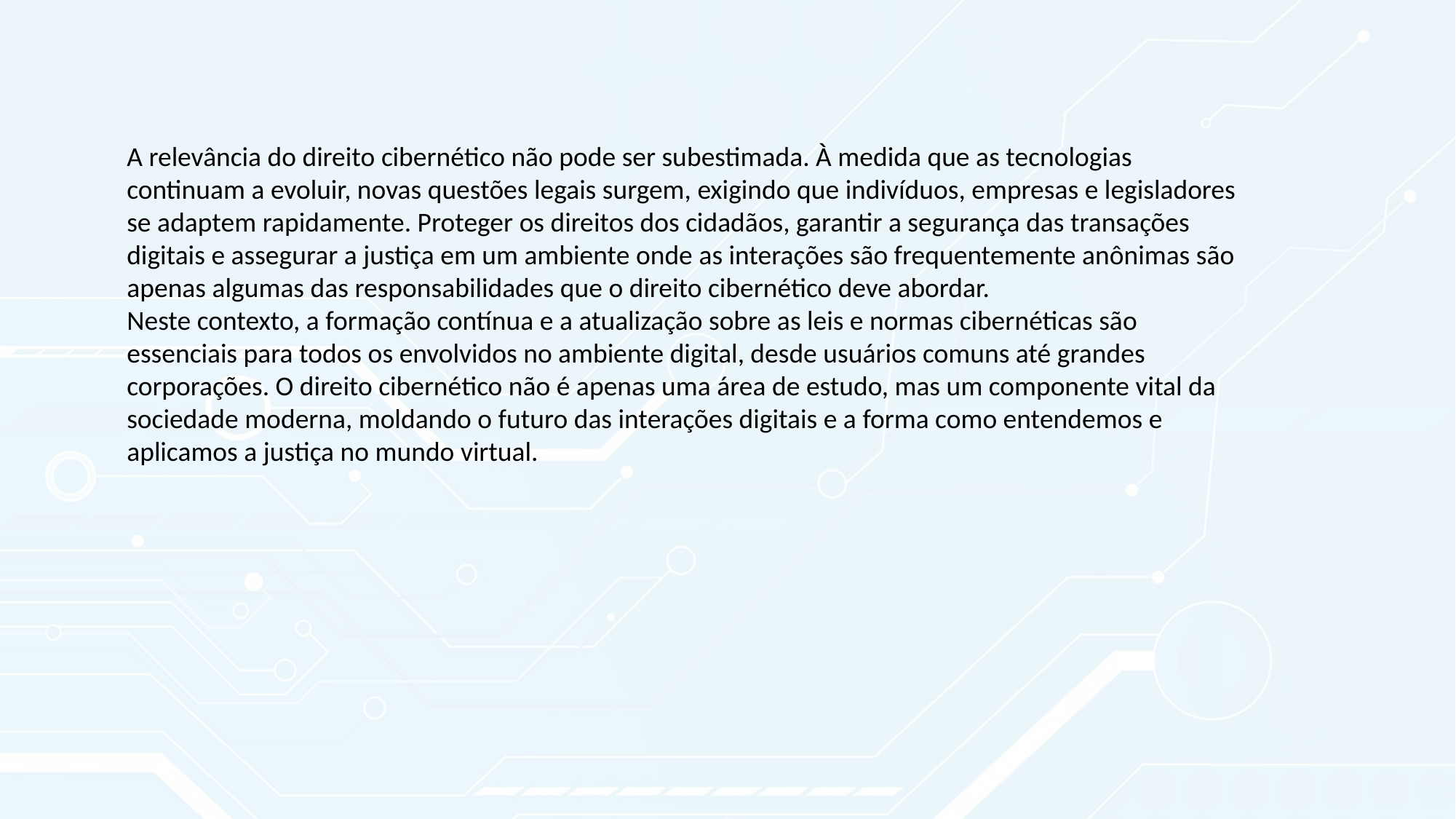

A relevância do direito cibernético não pode ser subestimada. À medida que as tecnologias continuam a evoluir, novas questões legais surgem, exigindo que indivíduos, empresas e legisladores se adaptem rapidamente. Proteger os direitos dos cidadãos, garantir a segurança das transações digitais e assegurar a justiça em um ambiente onde as interações são frequentemente anônimas são apenas algumas das responsabilidades que o direito cibernético deve abordar.
Neste contexto, a formação contínua e a atualização sobre as leis e normas cibernéticas são essenciais para todos os envolvidos no ambiente digital, desde usuários comuns até grandes corporações. O direito cibernético não é apenas uma área de estudo, mas um componente vital da sociedade moderna, moldando o futuro das interações digitais e a forma como entendemos e aplicamos a justiça no mundo virtual.